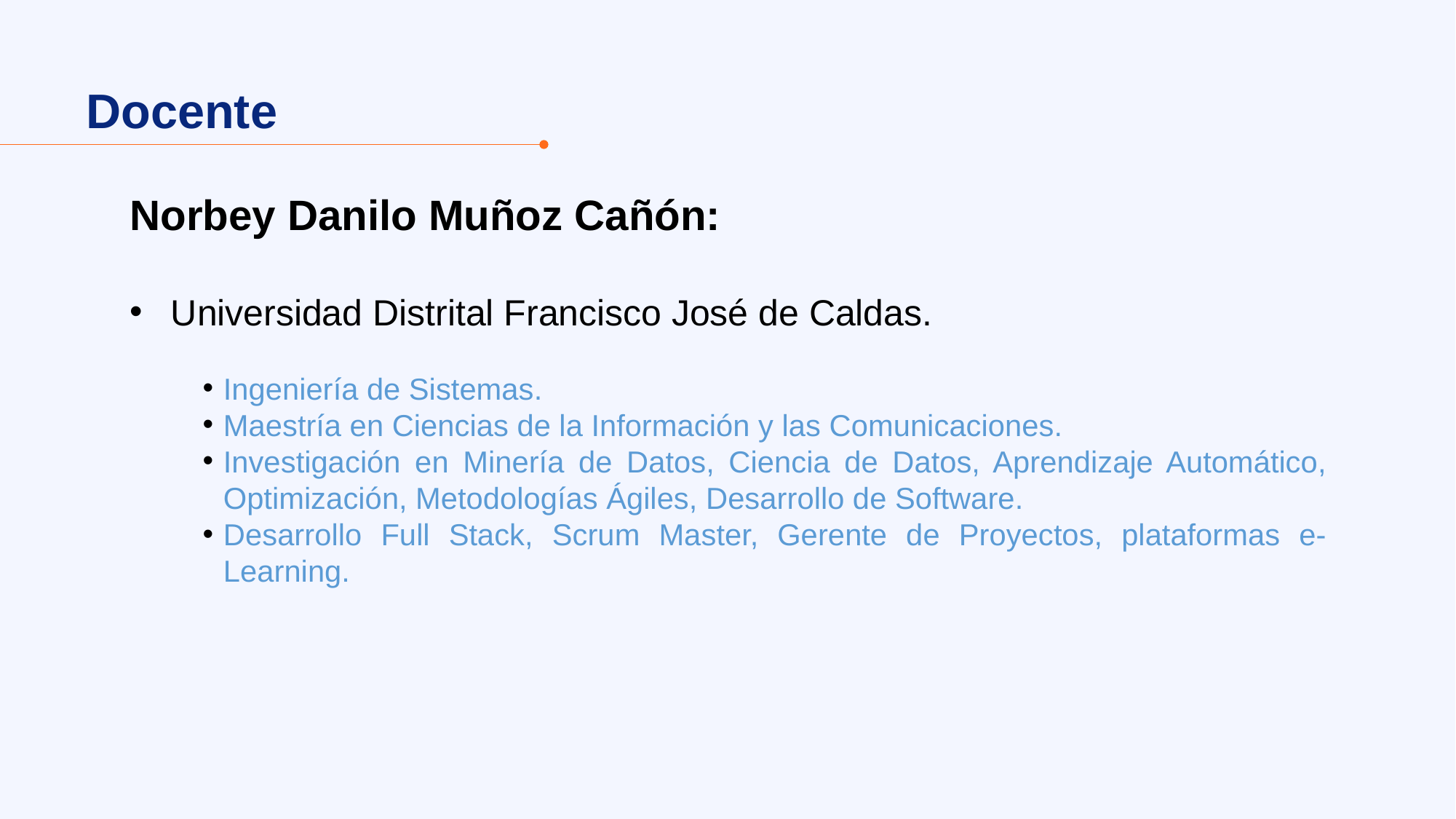

Docente
Norbey Danilo Muñoz Cañón:

Universidad Distrital Francisco José de Caldas.

Ingeniería de Sistemas.
Maestría en Ciencias de la Información y las Comunicaciones.
Investigación en Minería de Datos, Ciencia de Datos, Aprendizaje Automático, Optimización, Metodologías Ágiles, Desarrollo de Software.
Desarrollo Full Stack, Scrum Master, Gerente de Proyectos, plataformas e-Learning.